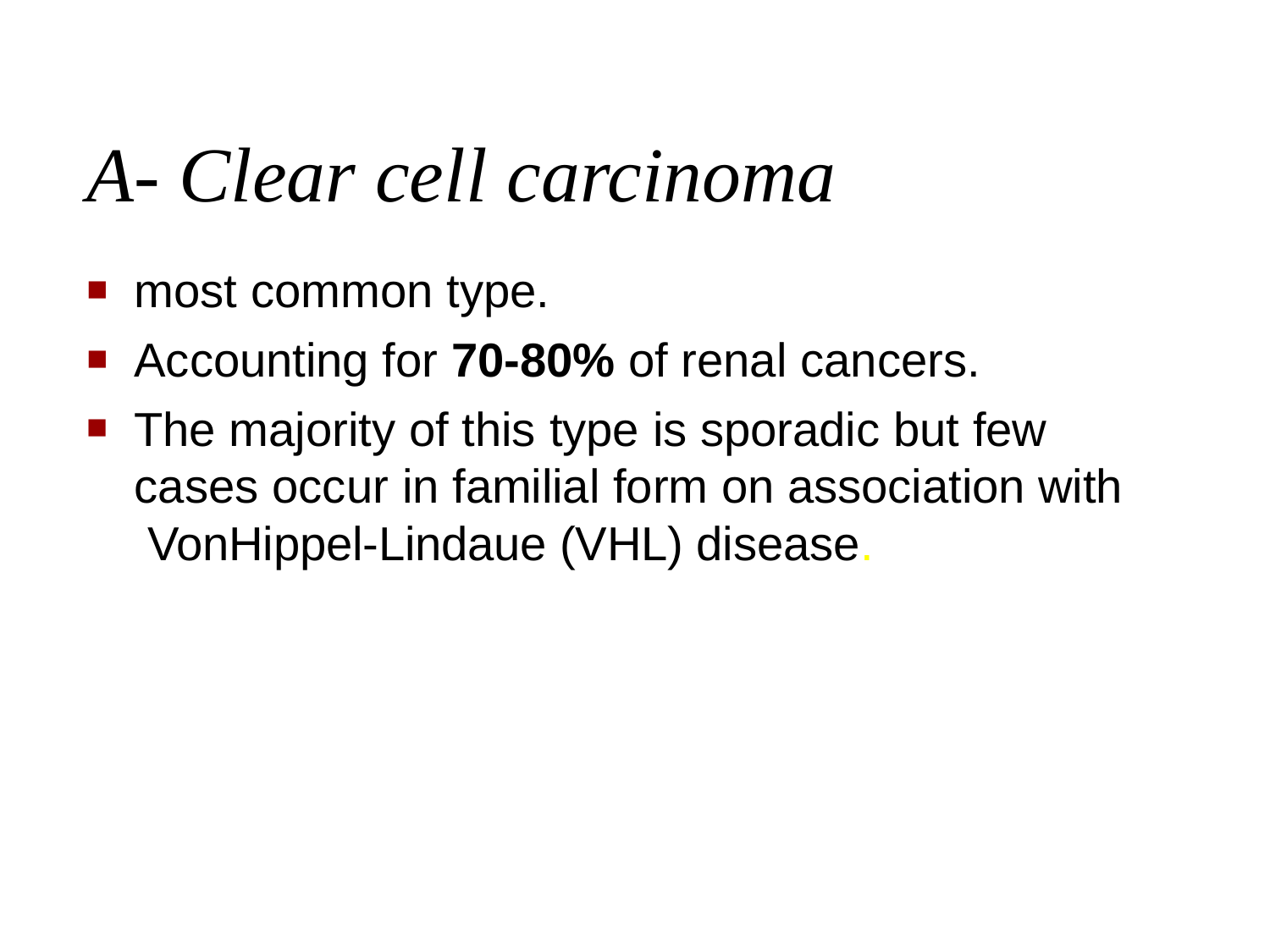

# A- Clear cell carcinoma
most common type.
Accounting for 70-80% of renal cancers.
The majority of this type is sporadic but few  cases occur in familial form on association with  VonHippel-Lindaue (VHL) disease.